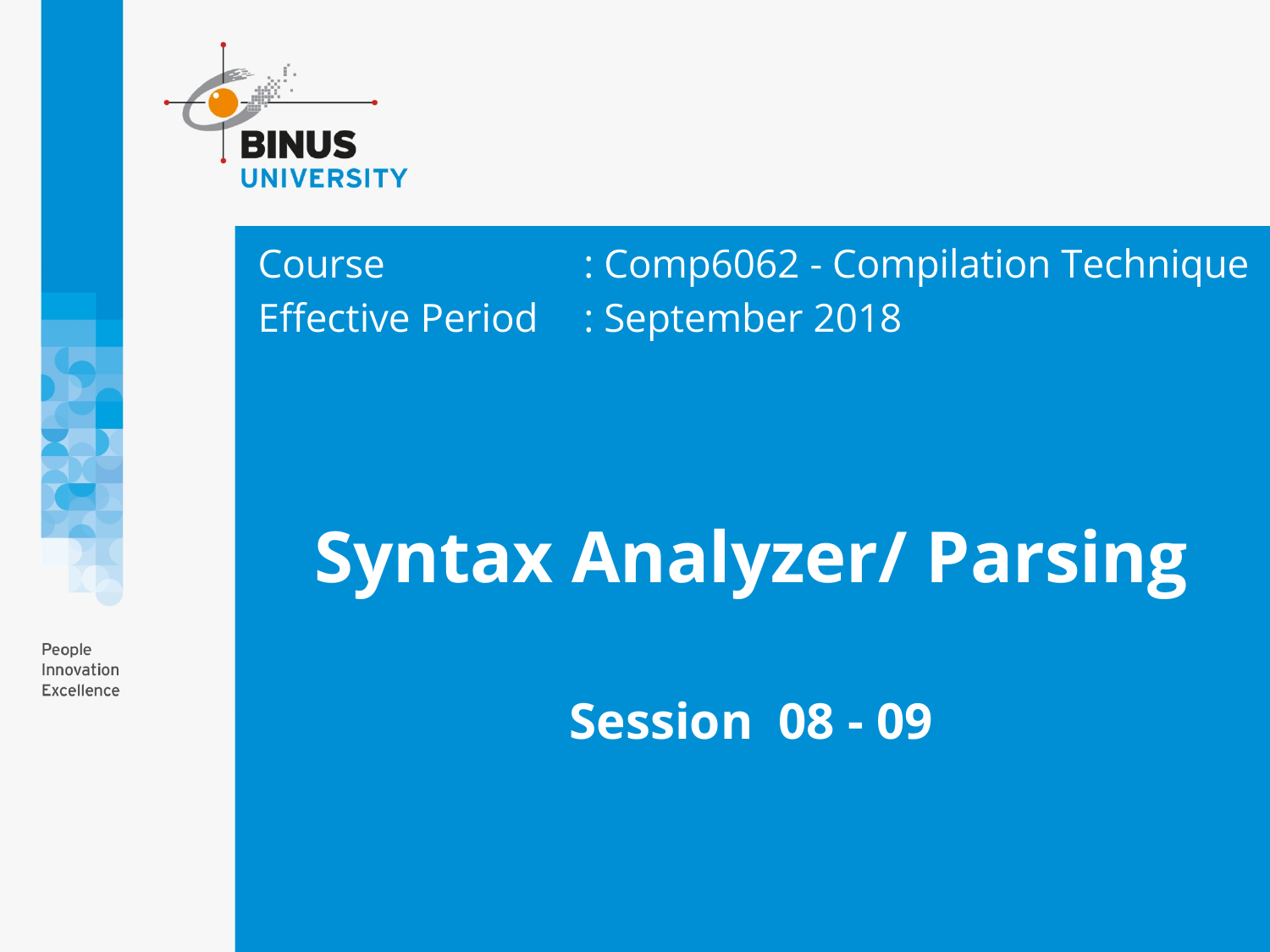

Course		: Comp6062 - Compilation Technique
Effective Period	: September 2018
# Syntax Analyzer/ Parsing Session  08 - 09